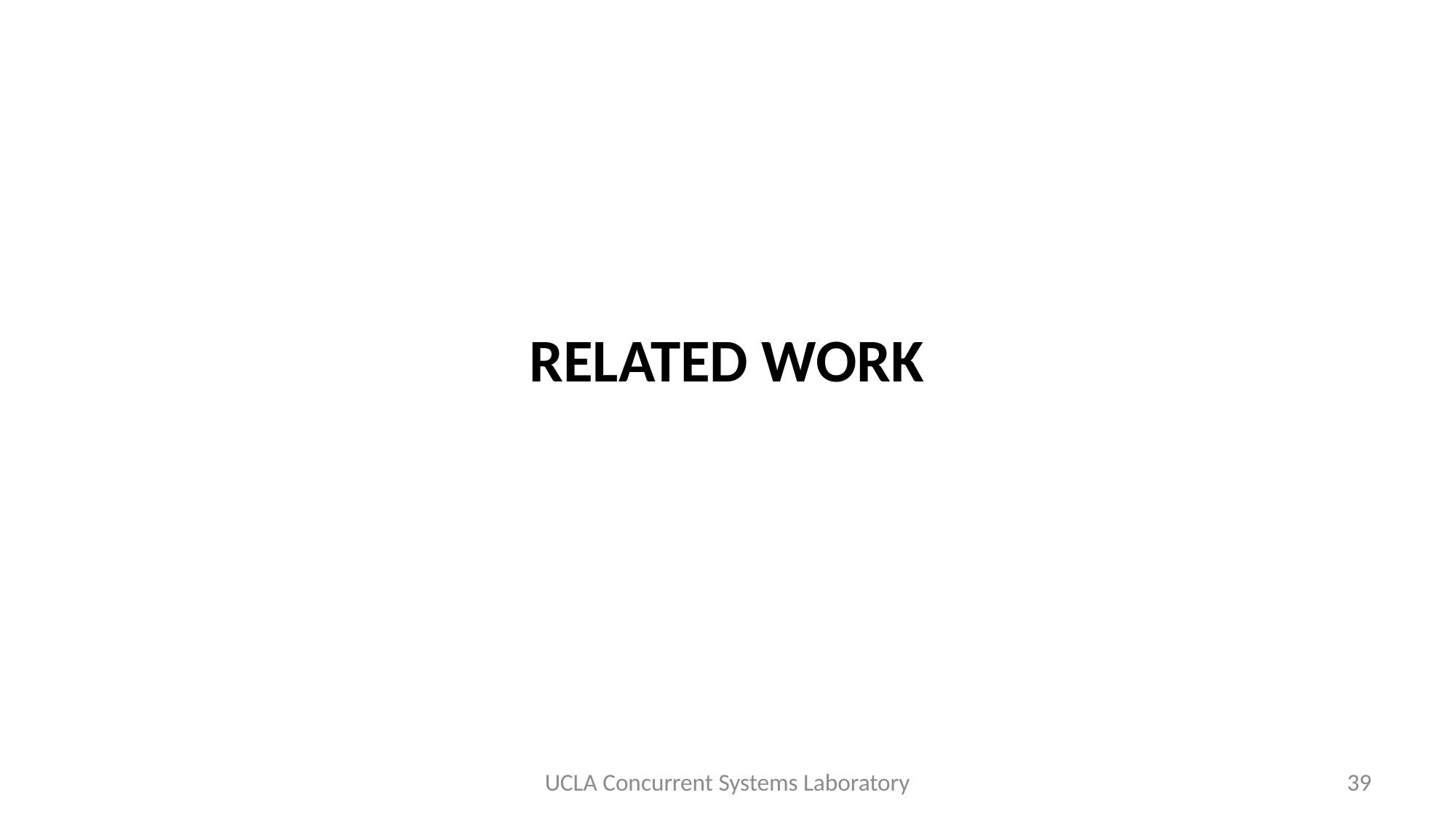

# Related Work
UCLA Concurrent Systems Laboratory
39